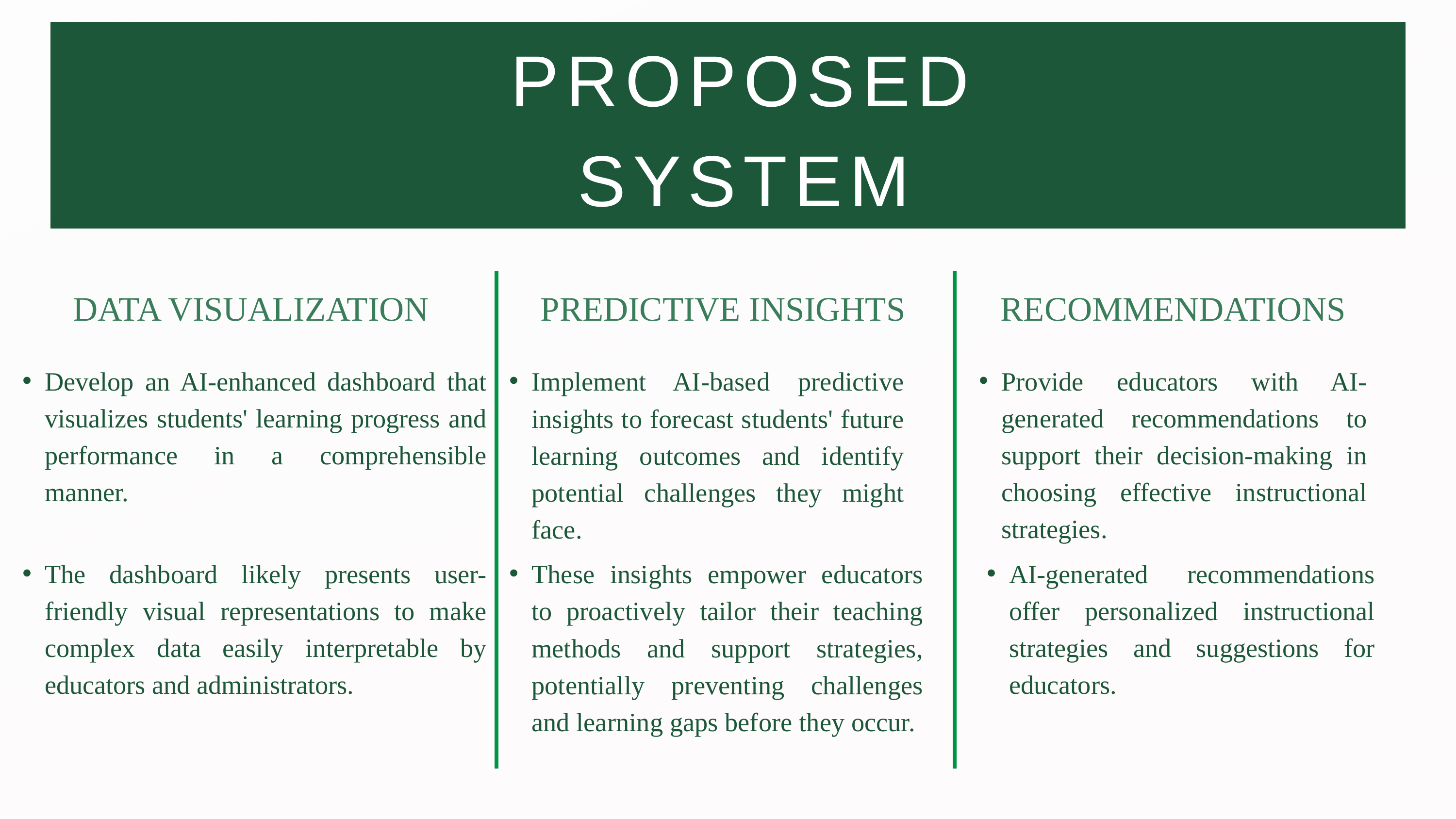

PROPOSED SYSTEM

DATA VISUALIZATION
PREDICTIVE INSIGHTS
RECOMMENDATIONS
Provide educators with AI-generated recommendations to support their decision-making in choosing effective instructional strategies.
Develop an AI-enhanced dashboard that visualizes students' learning progress and performance in a comprehensible manner.
Implement AI-based predictive insights to forecast students' future learning outcomes and identify potential challenges they might face.
AI-generated recommendations offer personalized instructional strategies and suggestions for educators.
The dashboard likely presents user-friendly visual representations to make complex data easily interpretable by educators and administrators.
These insights empower educators to proactively tailor their teaching methods and support strategies, potentially preventing challenges and learning gaps before they occur.